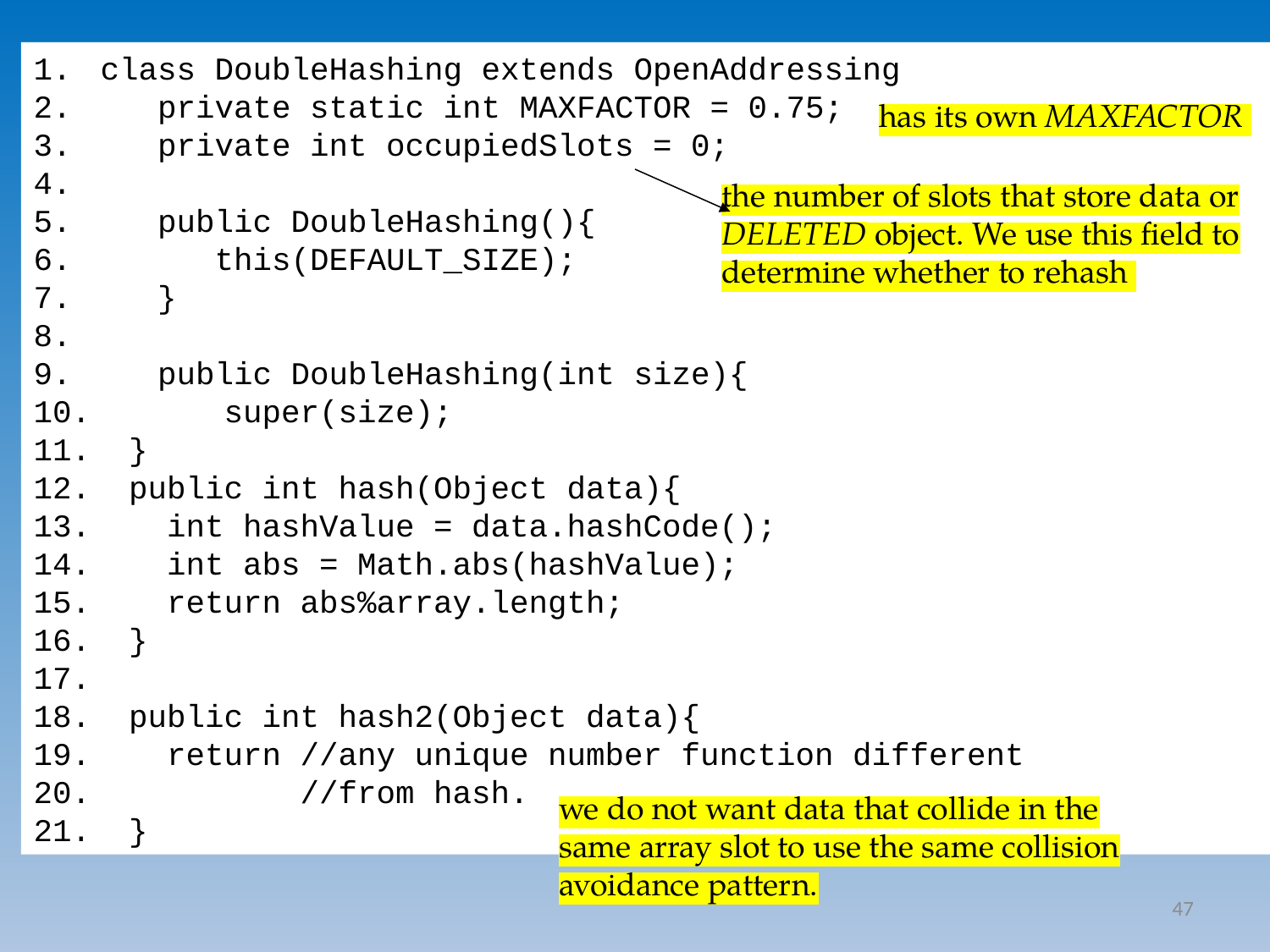

class DoubleHashing extends OpenAddressing
    private static int MAXFACTOR = 0.75;
    private int occupiedSlots = 0;

    public DoubleHashing(){
       this(DEFAULT_SIZE);
    }

    public DoubleHashing(int size){
       super(size);
  }
  public int hash(Object data){
    int hashValue = data.hashCode();
    int abs = Math.abs(hashValue);
    return abs%array.length;
  }

  public int hash2(Object data){
    return //any unique number function different
           //from hash.
  }
has its own MAXFACTOR
the number of slots that store data or DELETED object. We use this field to determine whether to rehash
we do not want data that collide in the same array slot to use the same collision avoidance pattern.
47